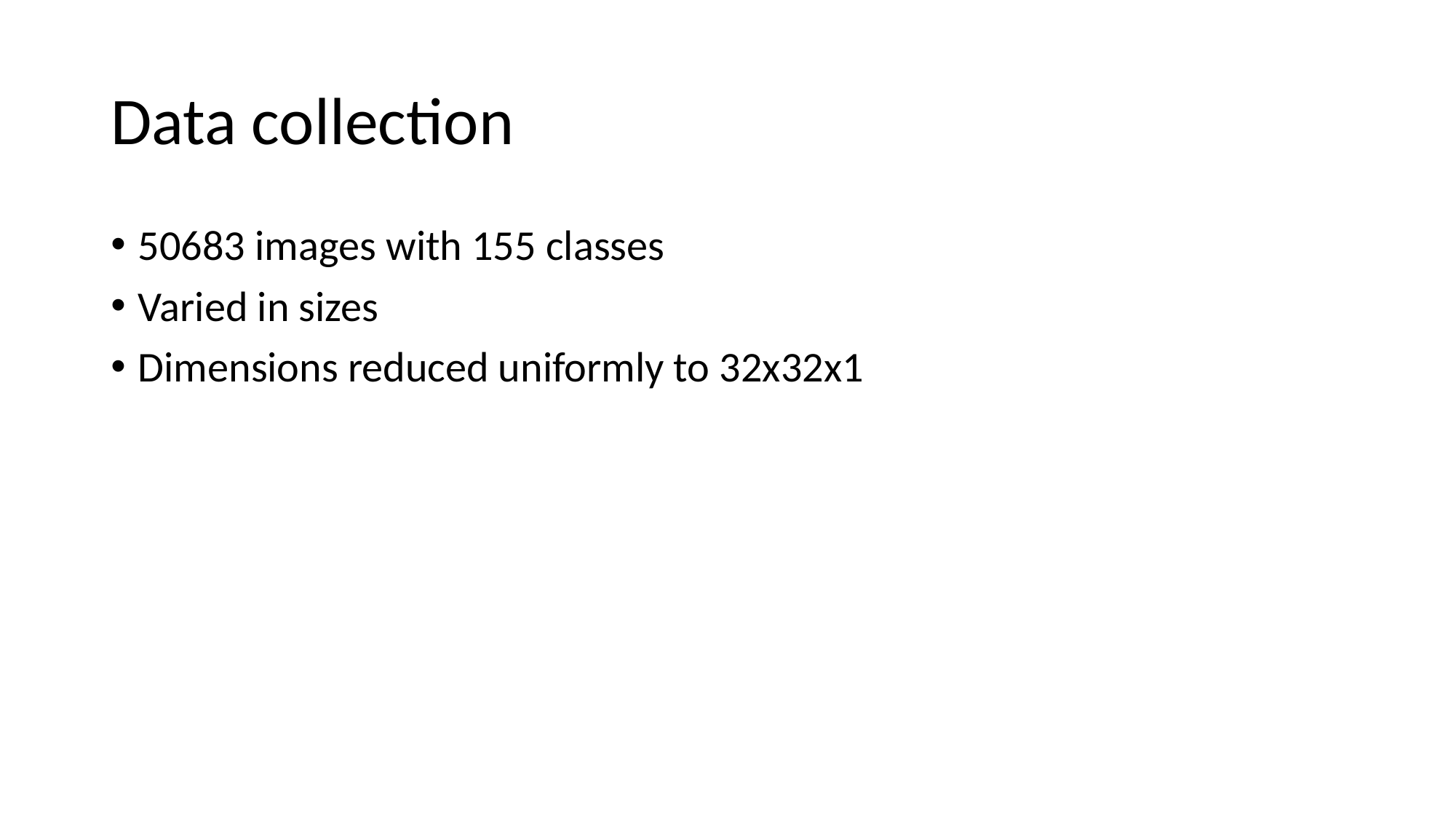

# Data collection
50683 images with 155 classes
Varied in sizes
Dimensions reduced uniformly to 32x32x1